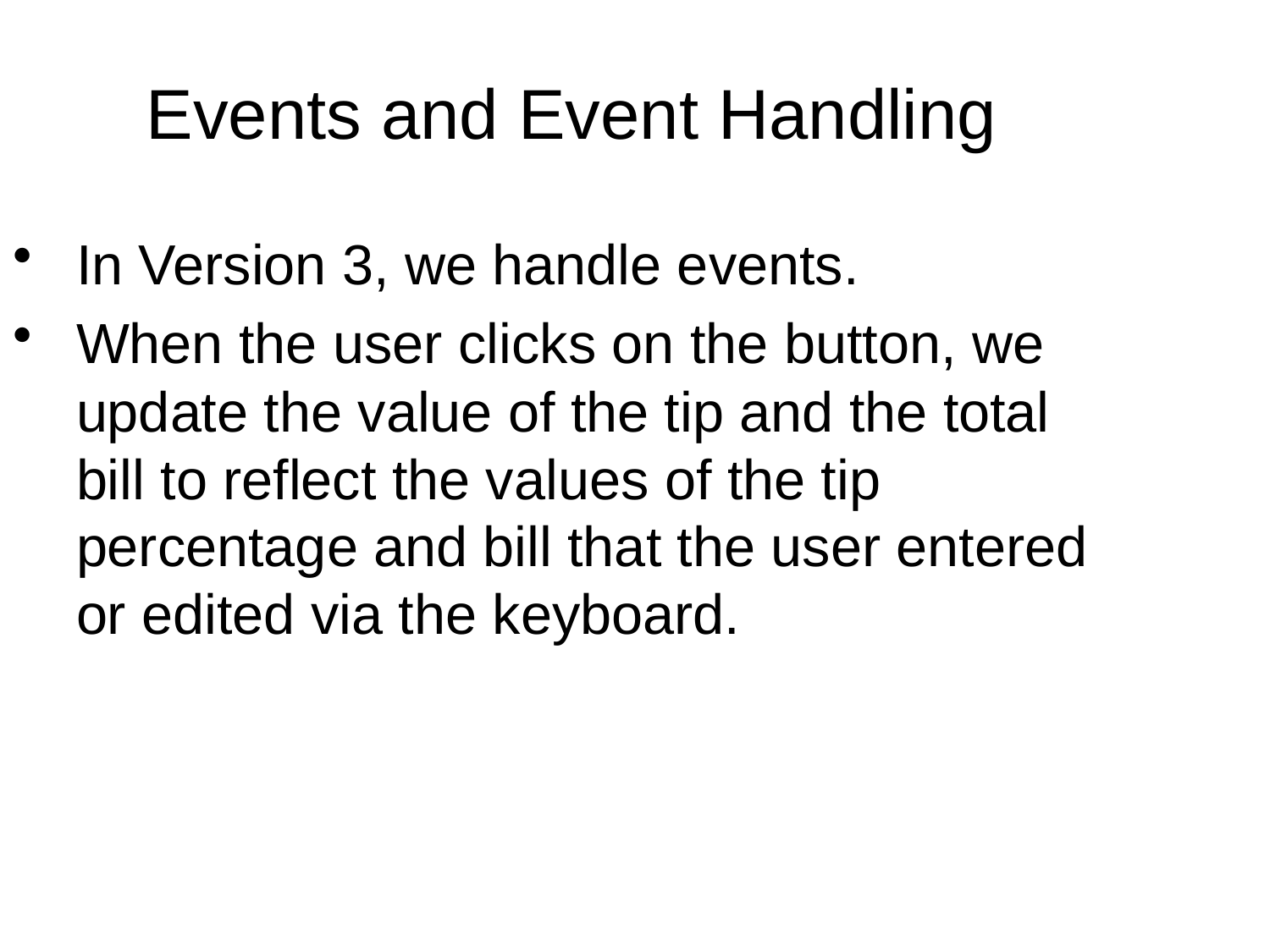

Events and Event Handling
In Version 3, we handle events.
When the user clicks on the button, we update the value of the tip and the total bill to reflect the values of the tip percentage and bill that the user entered or edited via the keyboard.